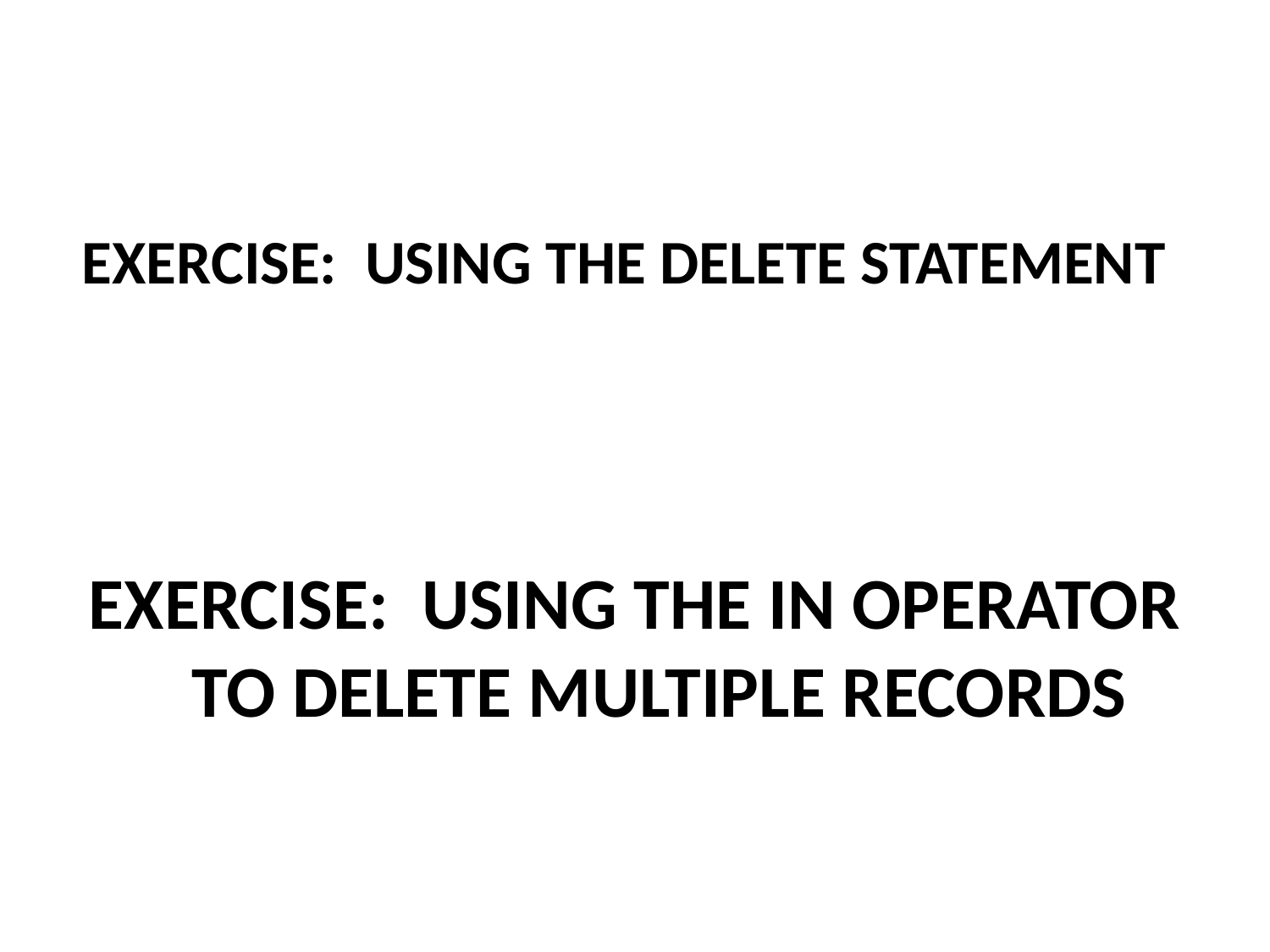

# Exercise:  Using the DELETE statement
Exercise:  Using the IN operator to delete multiple records